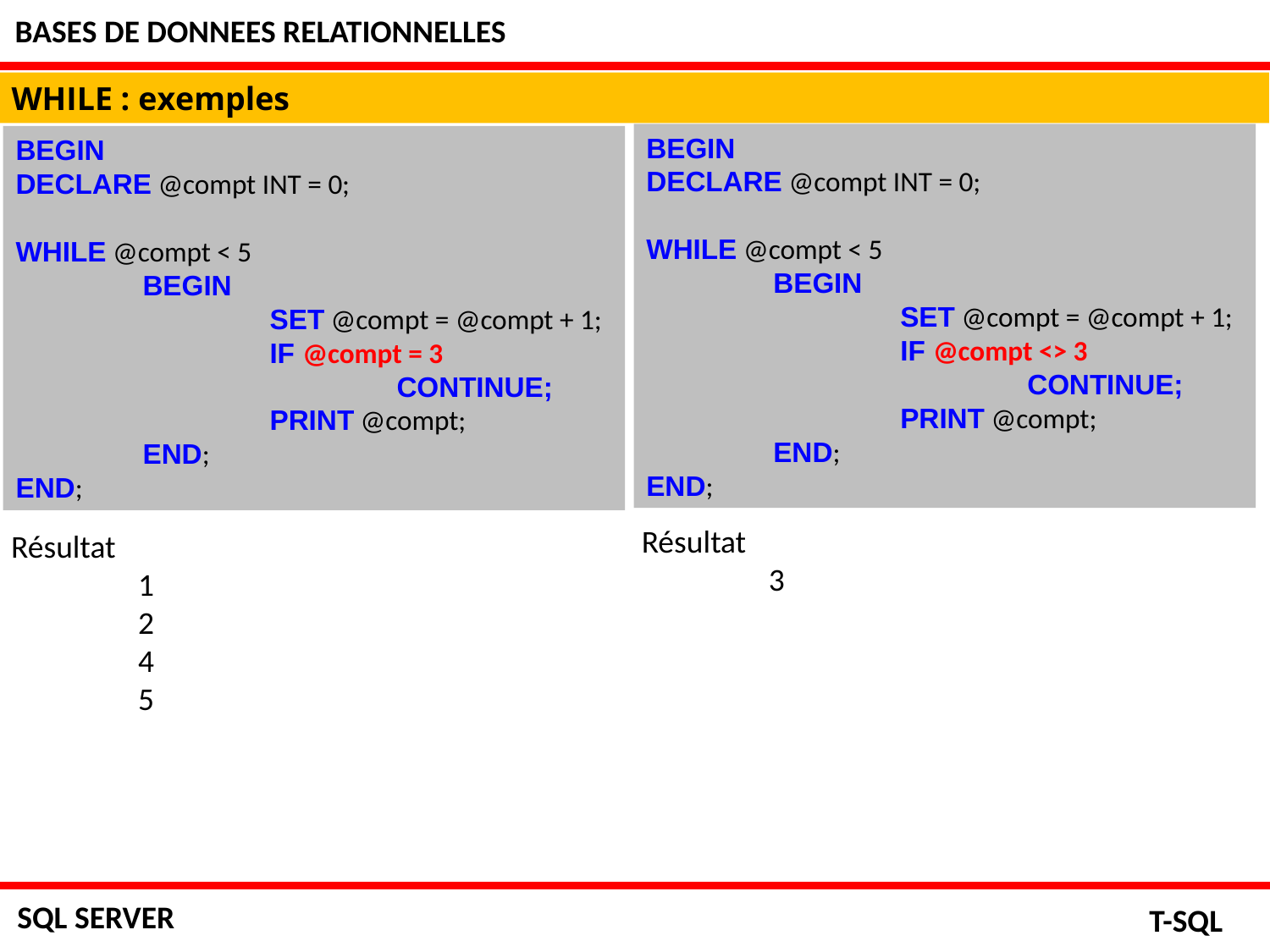

BASES DE DONNEES RELATIONNELLES
WHILE : exemples
BEGIN
DECLARE @compt INT = 0;

WHILE @compt < 5
	BEGIN
		SET @compt = @compt + 1;
		IF @compt <> 3
			CONTINUE;
		PRINT @compt;
	END;
END;
BEGIN
DECLARE @compt INT = 0;

WHILE @compt < 5
	BEGIN
		SET @compt = @compt + 1;
		IF @compt = 3
			CONTINUE;
		PRINT @compt;
	END;
END;
Résultat
	3
Résultat
	1
	2
	4
	5
SQL SERVER
T-SQL